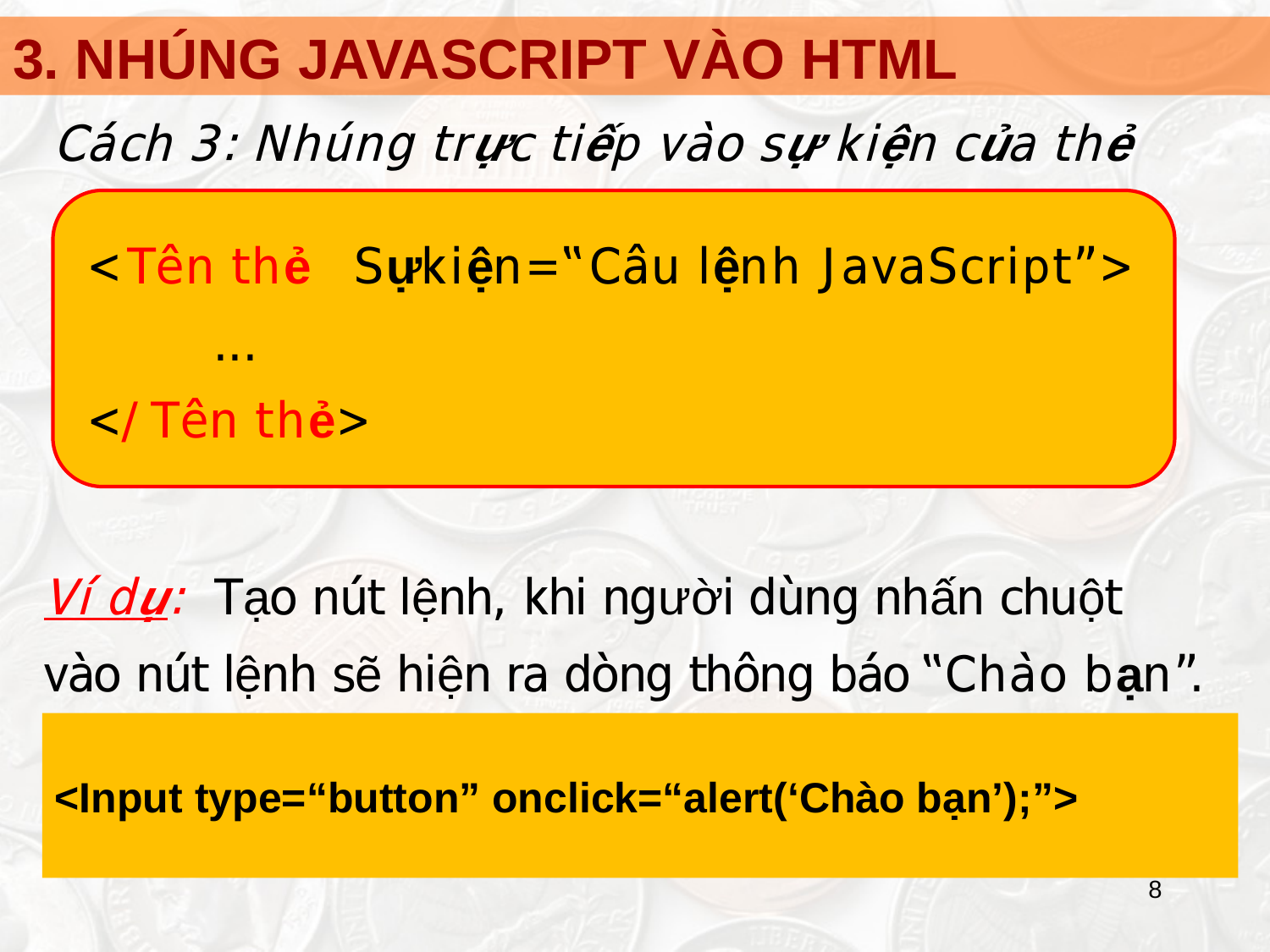

3. NHÚNG JAVASCRIPT VÀO HTML
Cách 3: Nhúng trực tiếp vào sự kiện của thẻ

<Tên thẻ   Sựkiện=“Câu lệnh JavaScript”>
	...
</Tên thẻ>
Ví dụ:  Tạo nút lệnh, khi người dùng nhấn chuột vào nút lệnh sẽ hiện ra dòng thông báo “Chào bạn”.

<Input type=“button” onclick=“alert(‘Chào bạn’);”>

8